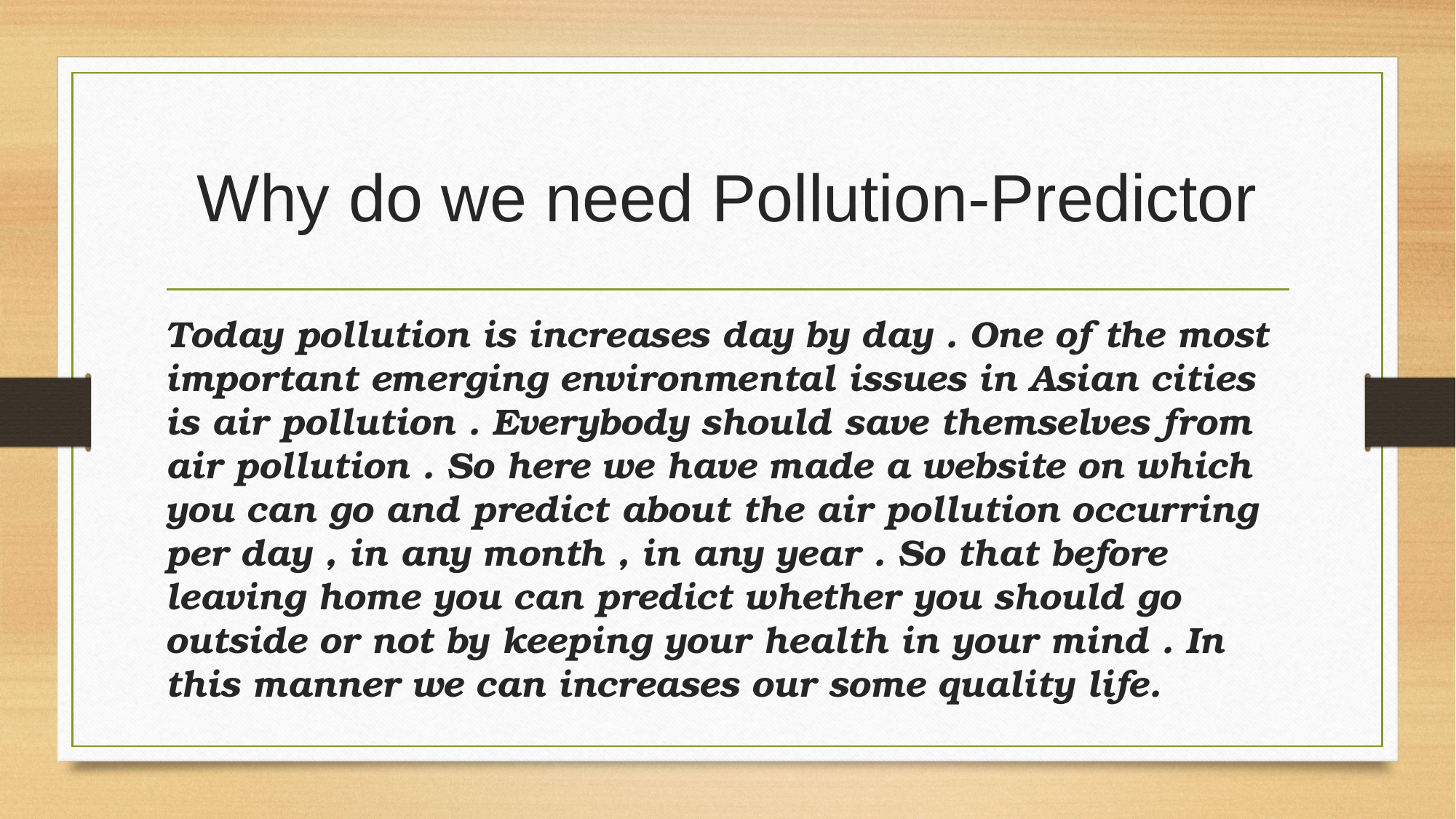

# Why do we need Pollution-Predictor
Today pollution is increases day by day . One of the most important emerging environmental issues in Asian cities is air pollution . Everybody should save themselves from air pollution . So here we have made a website on which you can go and predict about the air pollution occurring per day , in any month , in any year . So that before leaving home you can predict whether you should go outside or not by keeping your health in your mind . In this manner we can increases our some quality life.